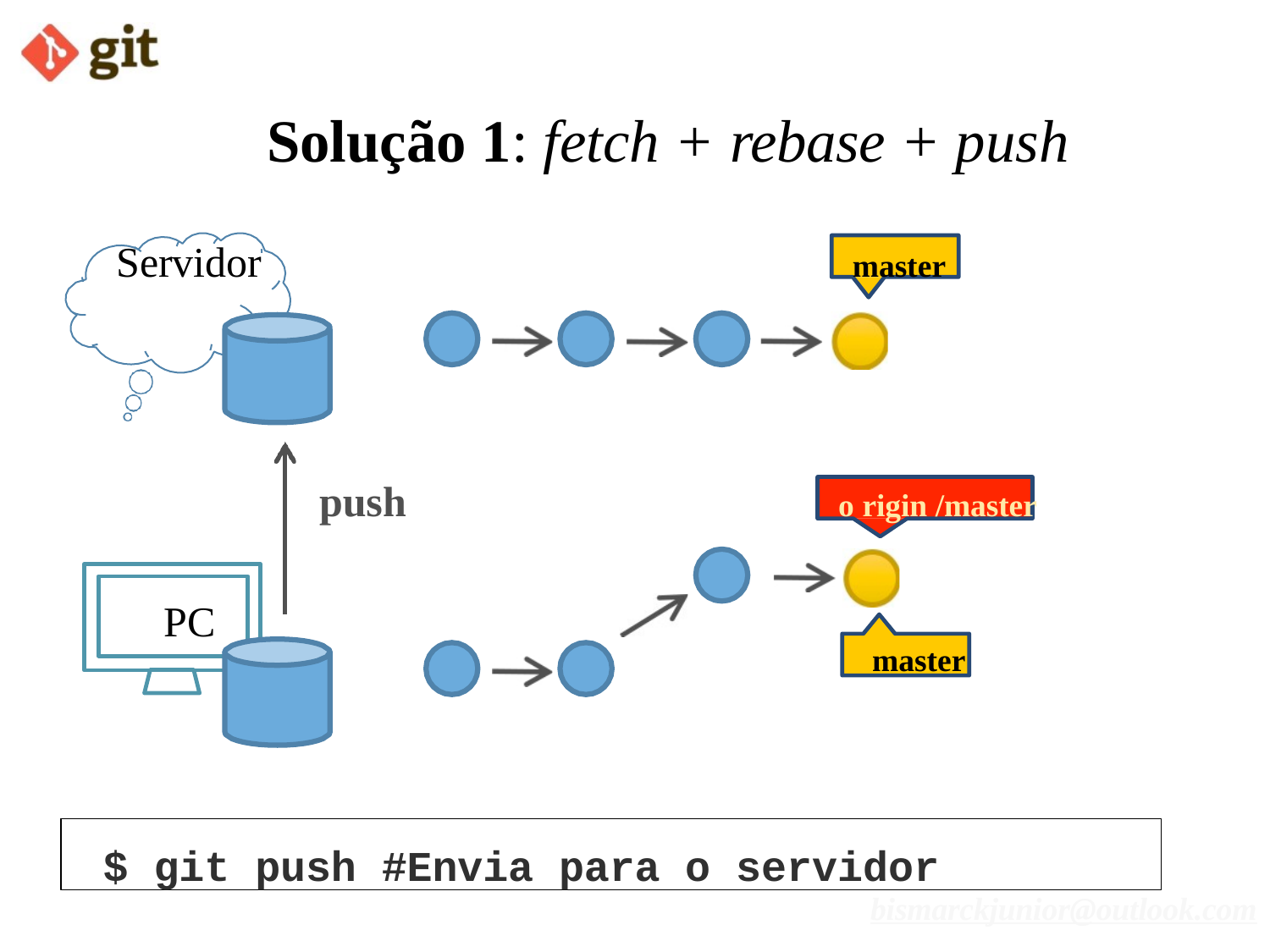

# Solução 1: fetch + rebase + push
Servidor

master

push

o rigin /master

PC

master

$ git push #Envia para o servidor
bismarckjunior@outlook.com